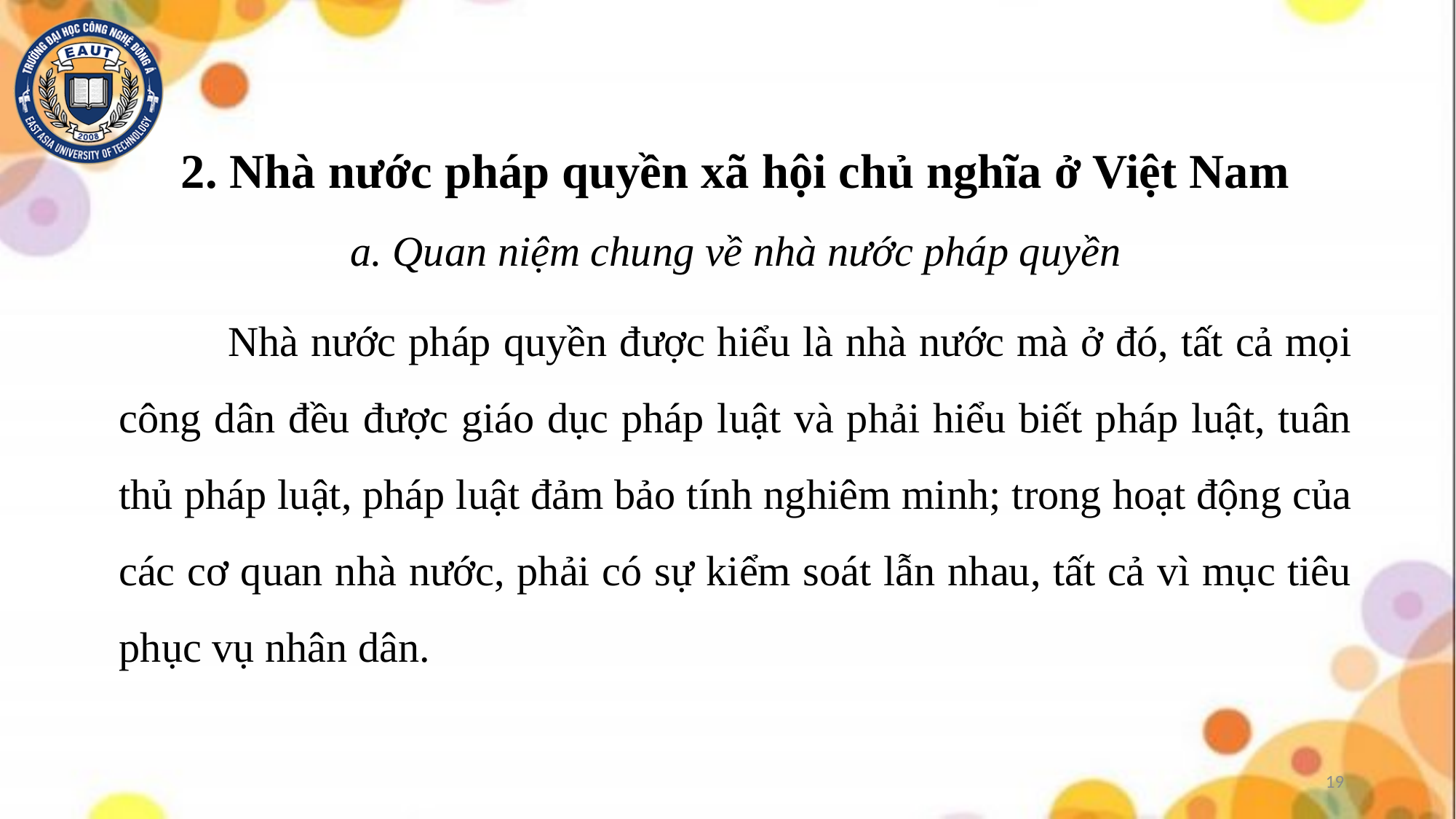

# 2. Nhà nước pháp quyền xã hội chủ nghĩa ở Việt Nam a. Quan niệm chung về nhà nước pháp quyền
Nhà nước pháp quyền được hiểu là nhà nước mà ở đó, tất cả mọi công dân đều được giáo dục pháp luật và phải hiểu biết pháp luật, tuân thủ pháp luật, pháp luật đảm bảo tính nghiêm minh; trong hoạt động của các cơ quan nhà nước, phải có sự kiểm soát lẫn nhau, tất cả vì mục tiêu phục vụ nhân dân.

19